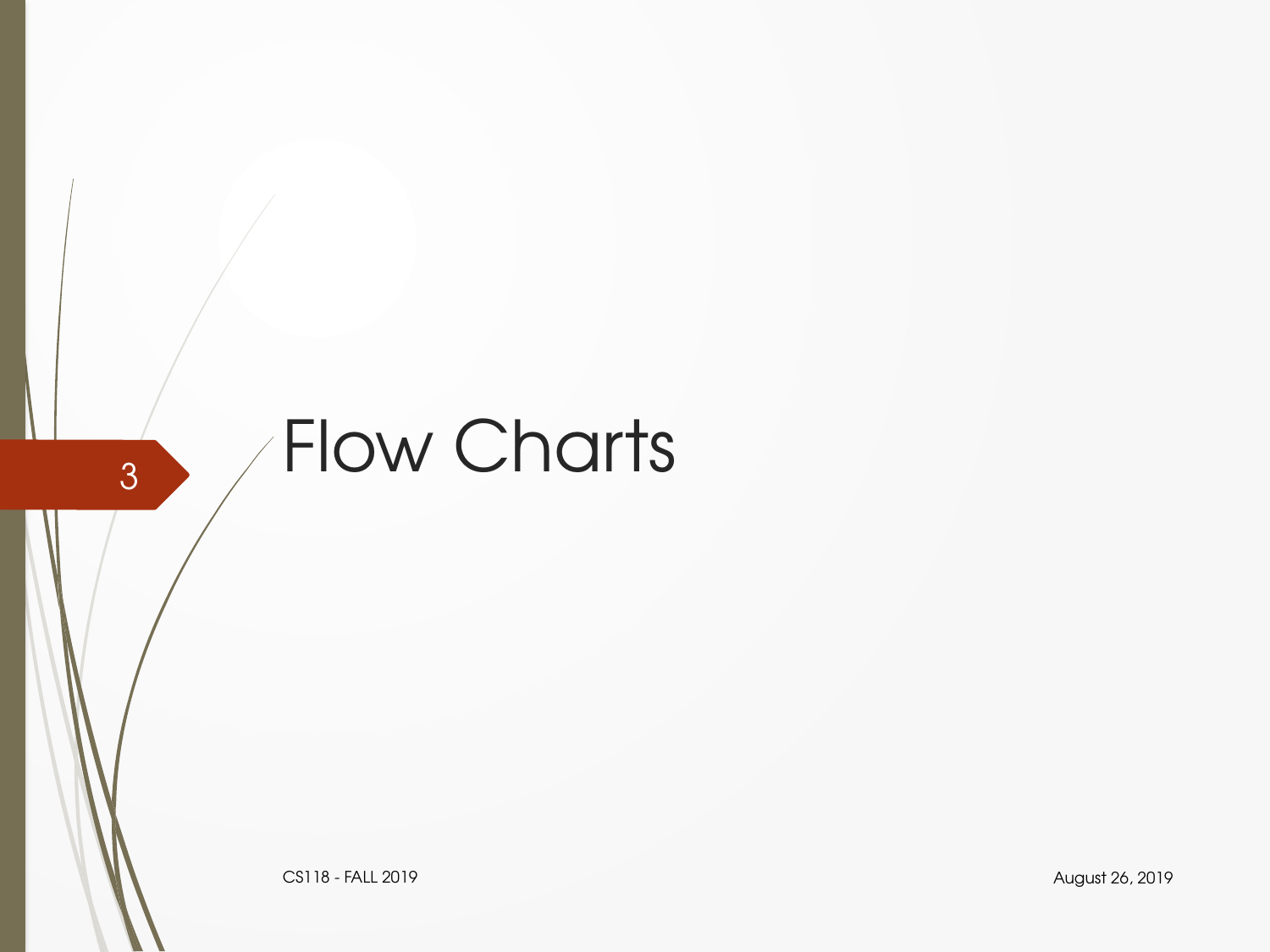

# Flow Charts
3

August 26, 2019
CS118 - FALL 2019